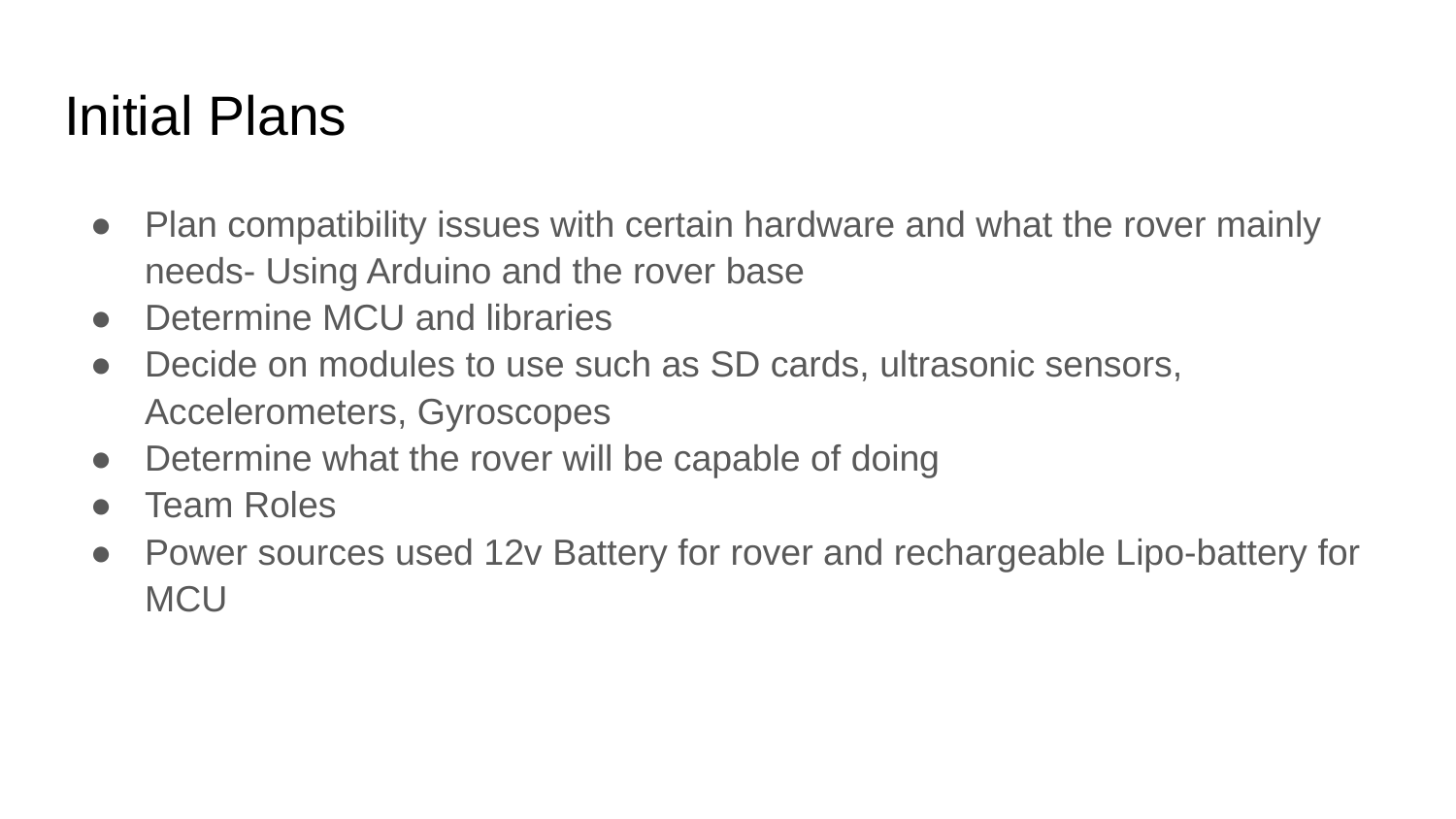

# Initial Plans
Plan compatibility issues with certain hardware and what the rover mainly needs- Using Arduino and the rover base
Determine MCU and libraries
Decide on modules to use such as SD cards, ultrasonic sensors, Accelerometers, Gyroscopes
Determine what the rover will be capable of doing
Team Roles
Power sources used 12v Battery for rover and rechargeable Lipo-battery for MCU